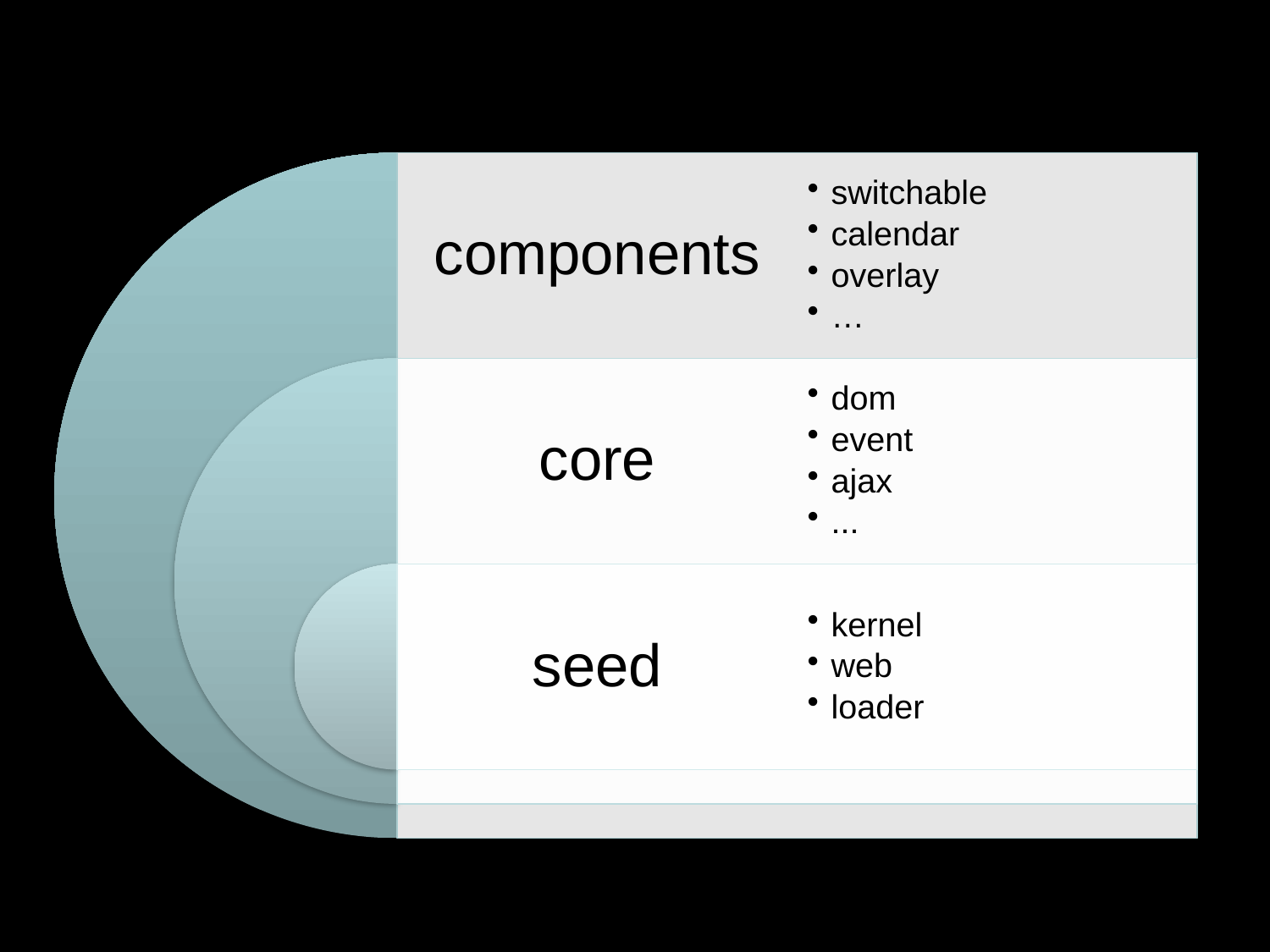

components
core
seed
switchable
calendar
overlay
…
dom
event
ajax
...
kernel
web
loader